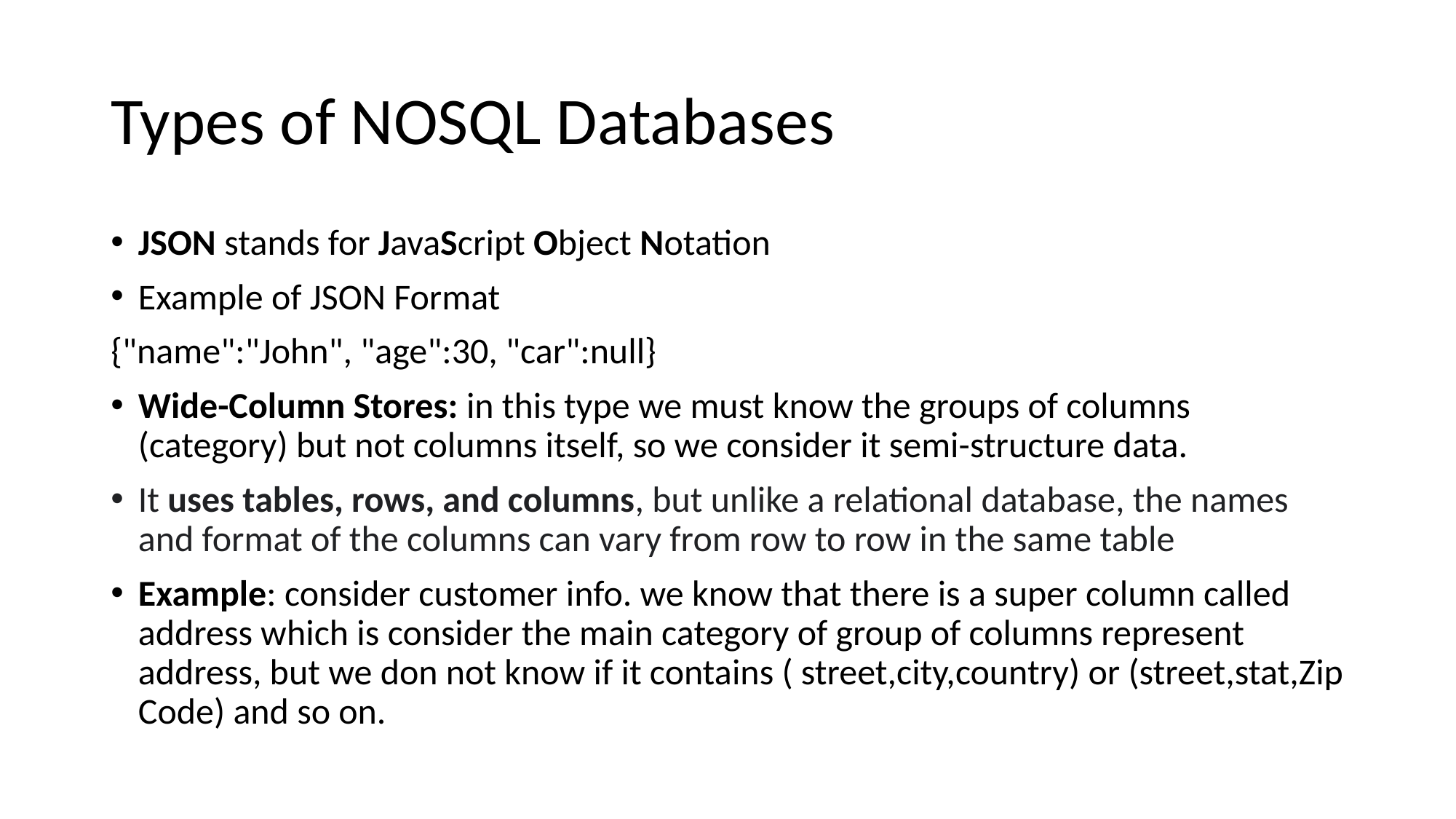

# Types of NOSQL Databases
JSON stands for JavaScript Object Notation
Example of JSON Format
{"name":"John", "age":30, "car":null}
Wide-Column Stores: in this type we must know the groups of columns (category) but not columns itself, so we consider it semi-structure data.
It uses tables, rows, and columns, but unlike a relational database, the names and format of the columns can vary from row to row in the same table
Example: consider customer info. we know that there is a super column called address which is consider the main category of group of columns represent address, but we don not know if it contains ( street,city,country) or (street,stat,Zip Code) and so on.